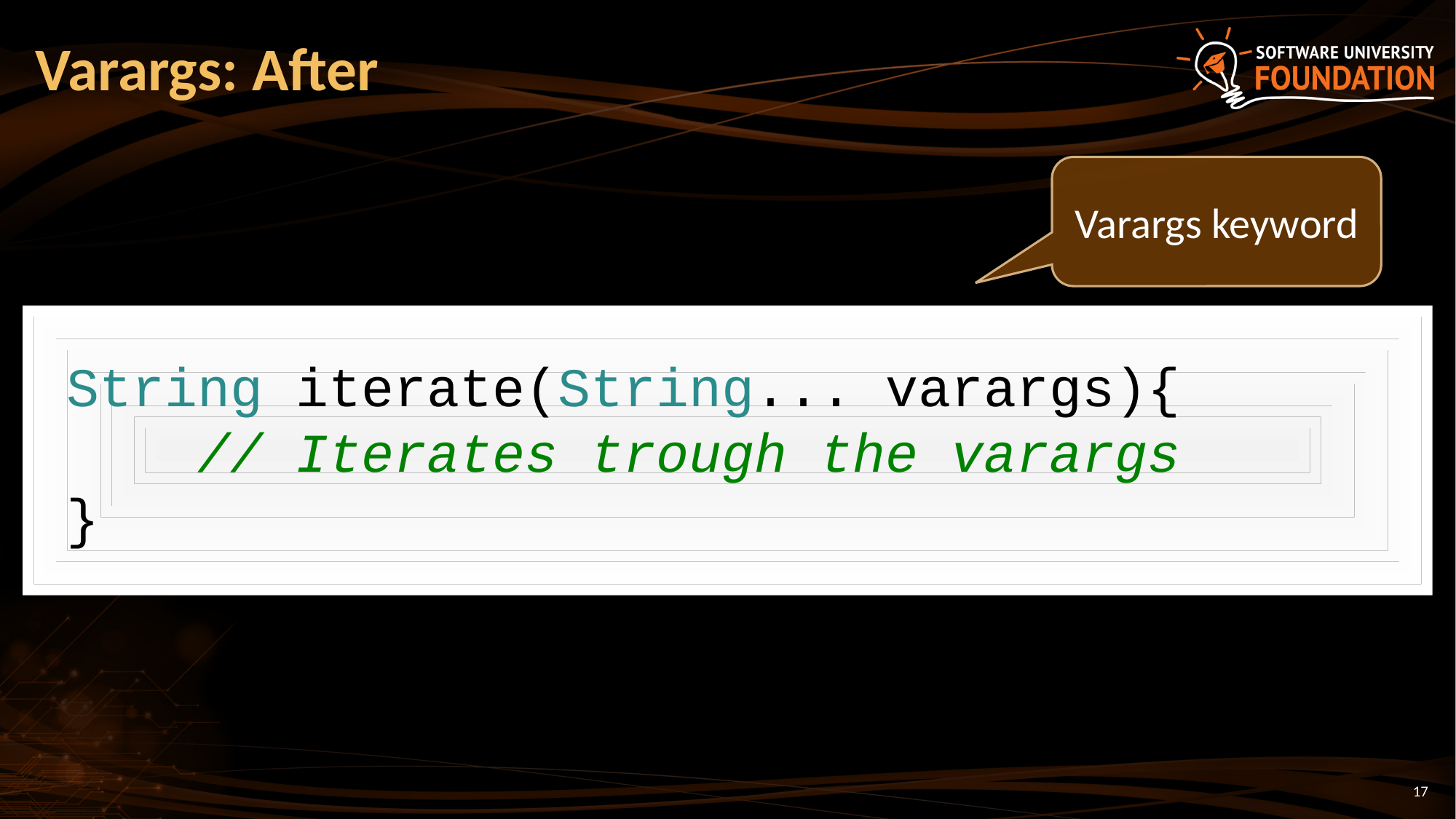

# Varargs: After

Varargs keyword

 String iterate(String... varargs){
     // Iterates trough the varargs
 }

17